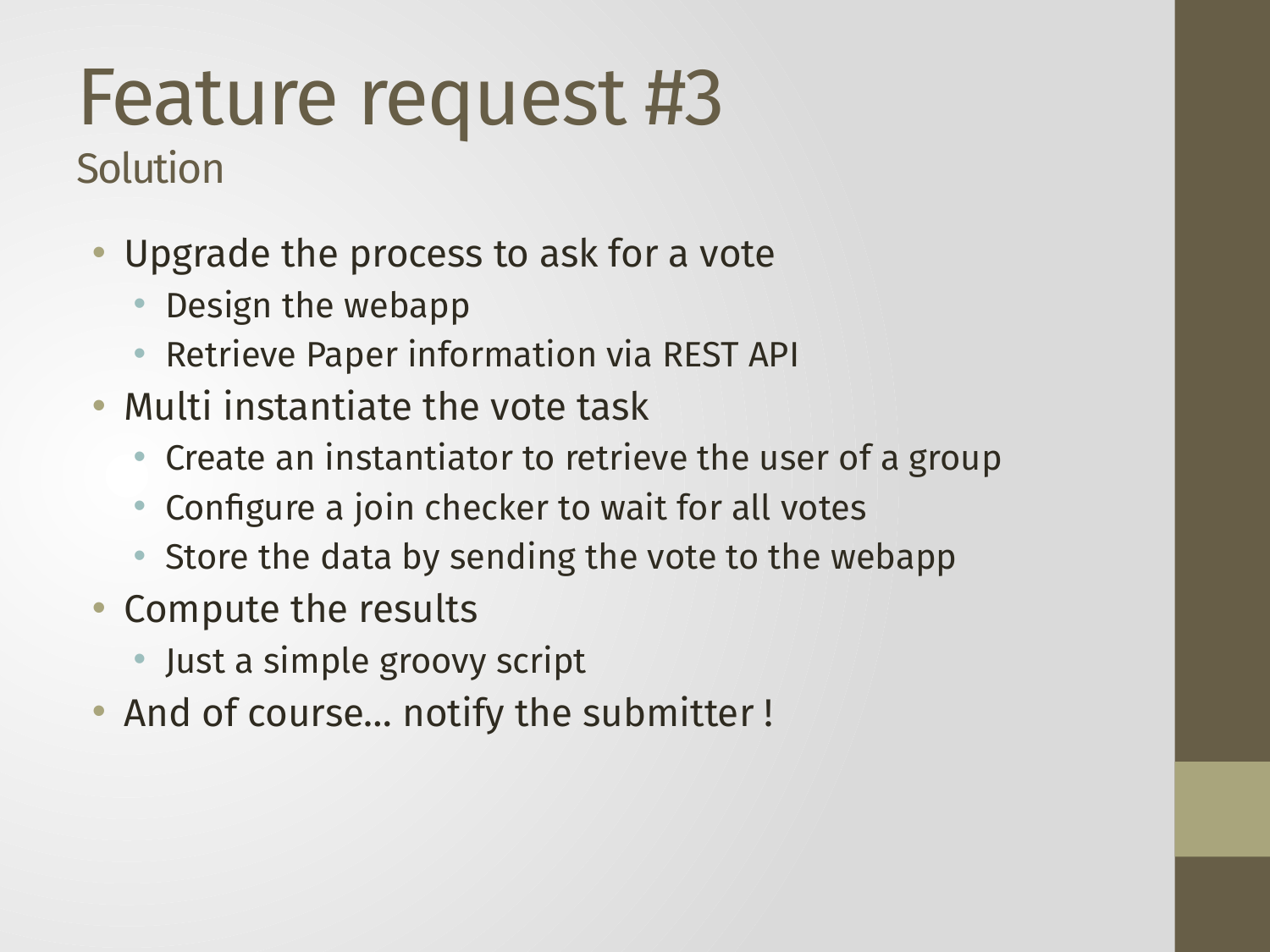

# Feature request #3 Solution
Upgrade the process to ask for a vote
Design the webapp
Retrieve Paper information via REST API
Multi instantiate the vote task
Create an instantiator to retrieve the user of a group
Configure a join checker to wait for all votes
Store the data by sending the vote to the webapp
Compute the results
Just a simple groovy script
And of course… notify the submitter !